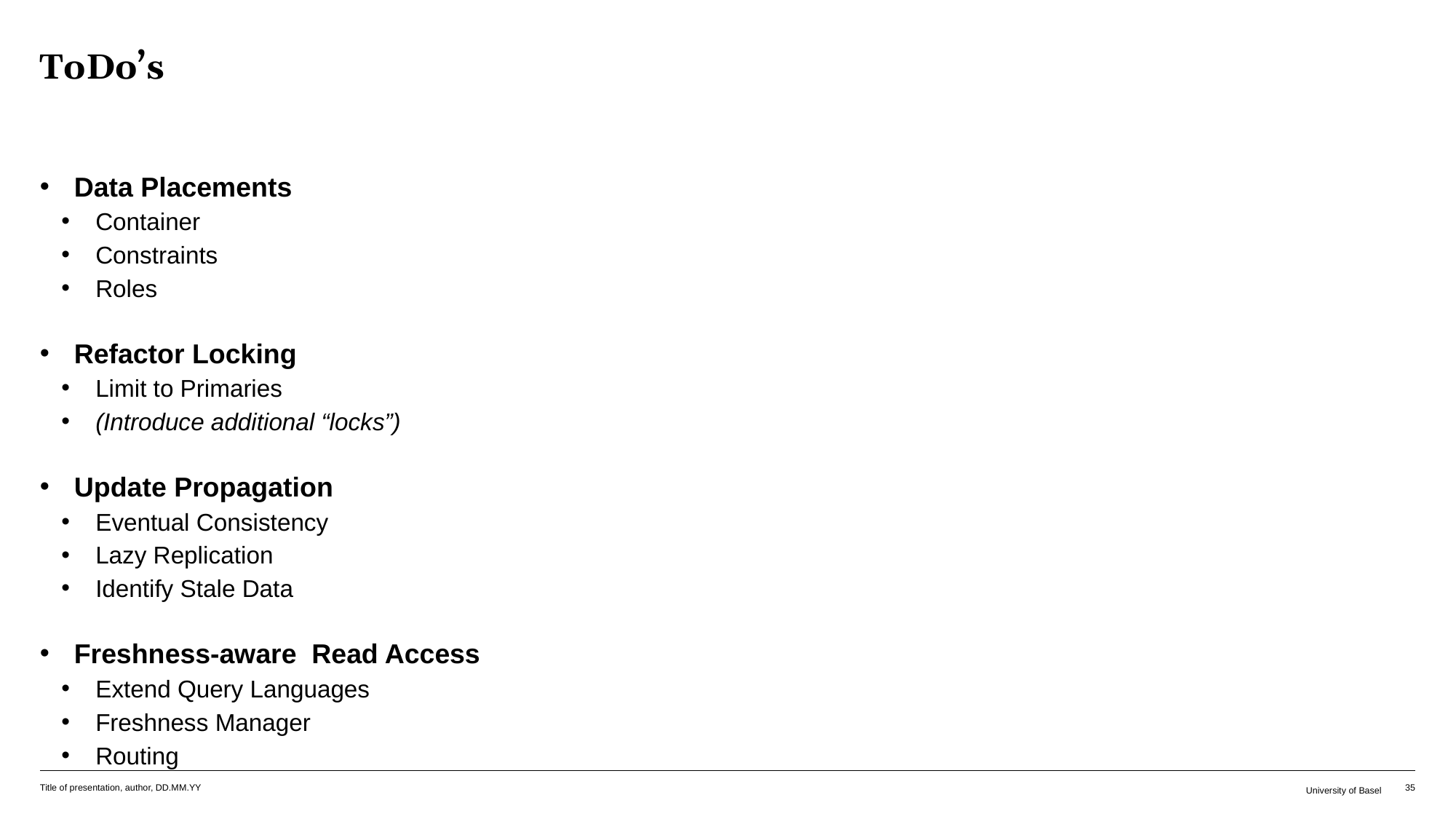

# ToDo’s
Data Placements
Container
Constraints
Roles

Refactor Locking
Limit to Primaries
(Introduce additional “locks”)

Update Propagation
Eventual Consistency
Lazy Replication
Identify Stale Data

Freshness-aware  Read Access
Extend Query Languages
Freshness Manager
Routing

Title of presentation, author, DD.MM.YY
University of Basel
35